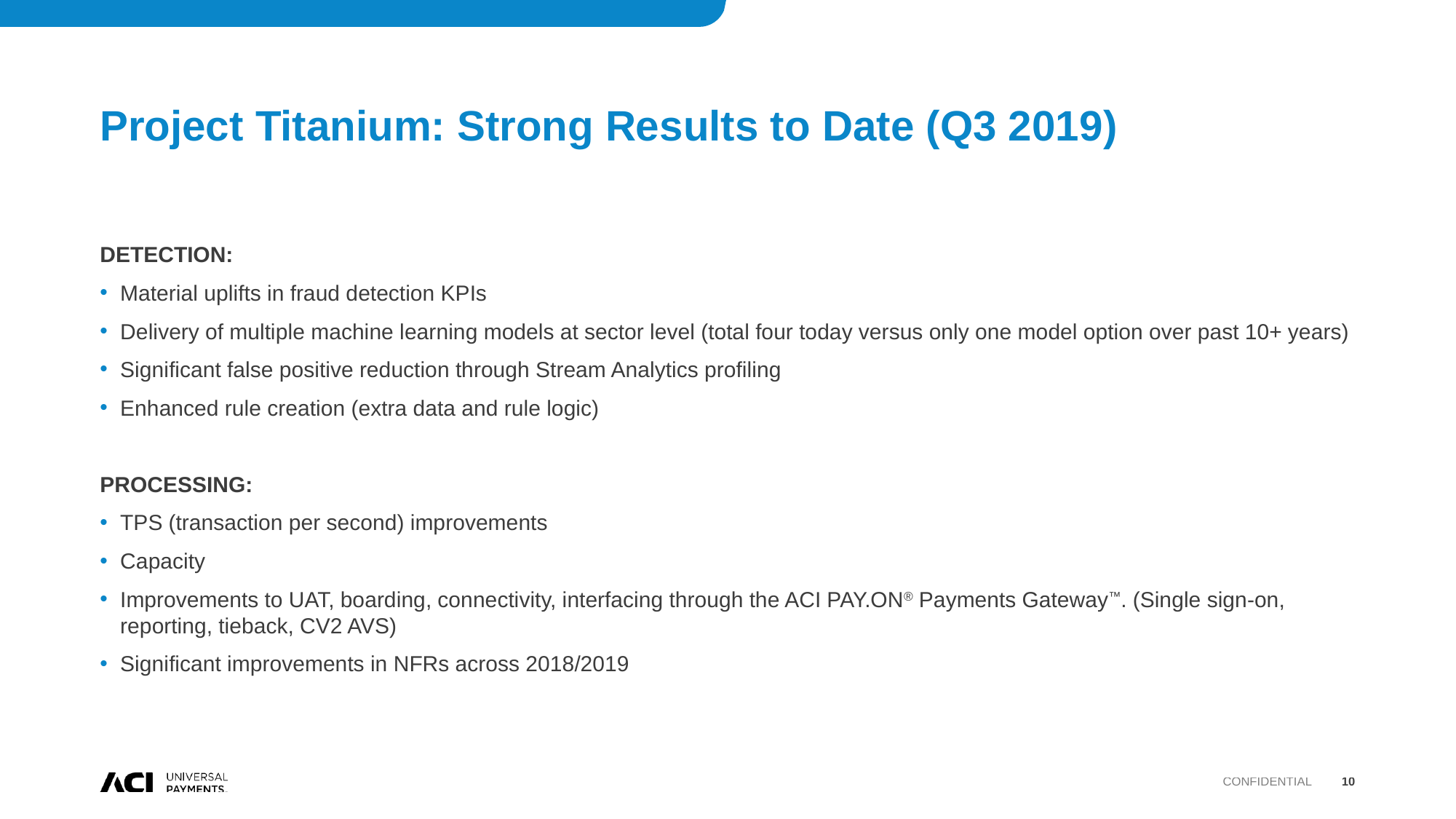

# Project Titanium: Strong Results to Date (Q3 2019)
DETECTION:
Material uplifts in fraud detection KPIs
Delivery of multiple machine learning models at sector level (total four today versus only one model option over past 10+ years)
Significant false positive reduction through Stream Analytics profiling
Enhanced rule creation (extra data and rule logic)

PROCESSING:
TPS (transaction per second) improvements
Capacity
Improvements to UAT, boarding, connectivity, interfacing through the ACI PAY.ON® Payments Gateway™. (Single sign-on, reporting, tieback, CV2 AVS)
Significant improvements in NFRs across 2018/2019

Confidential
10